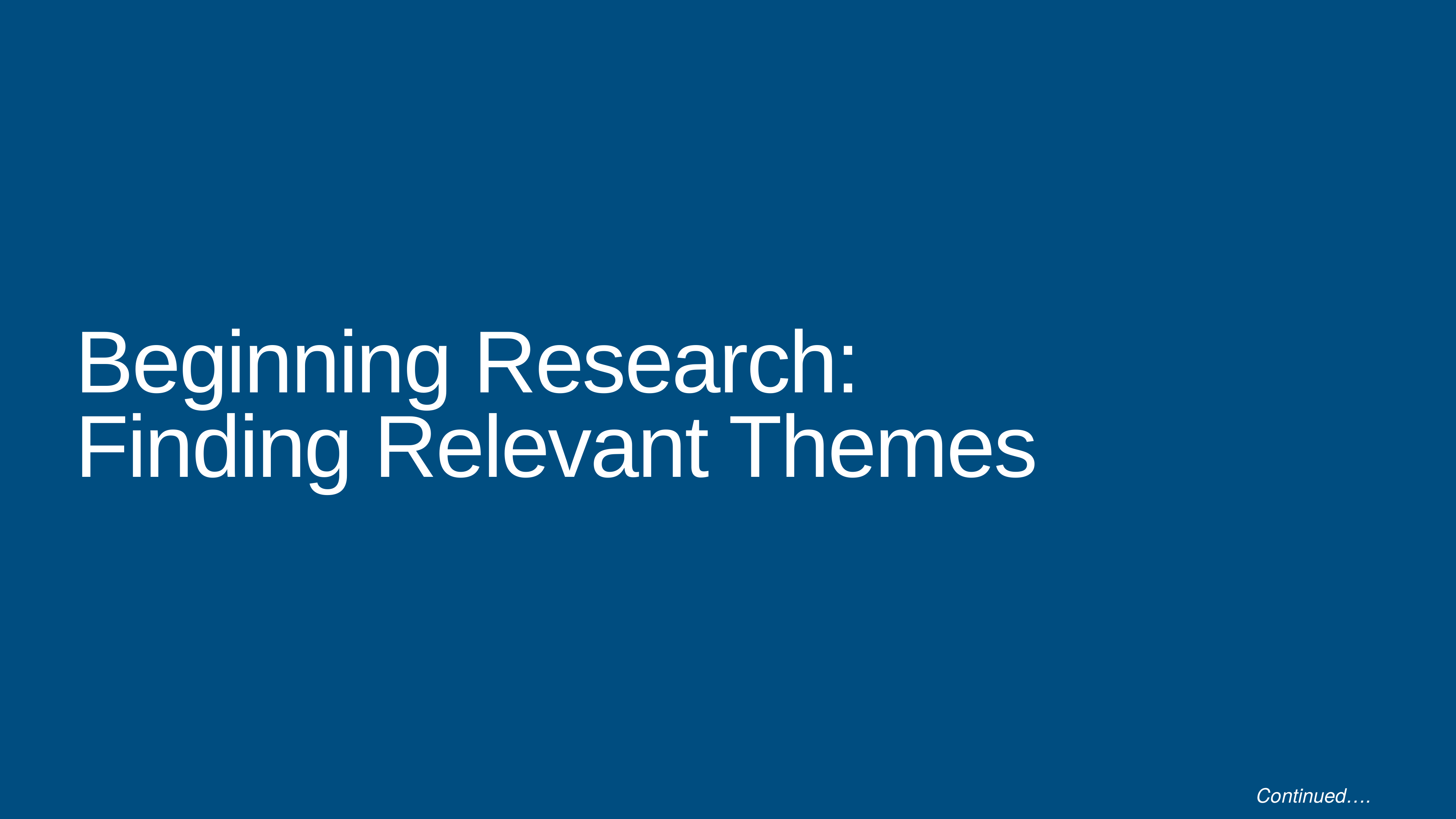

# Beginning Research:
Finding Relevant Themes
Continued….